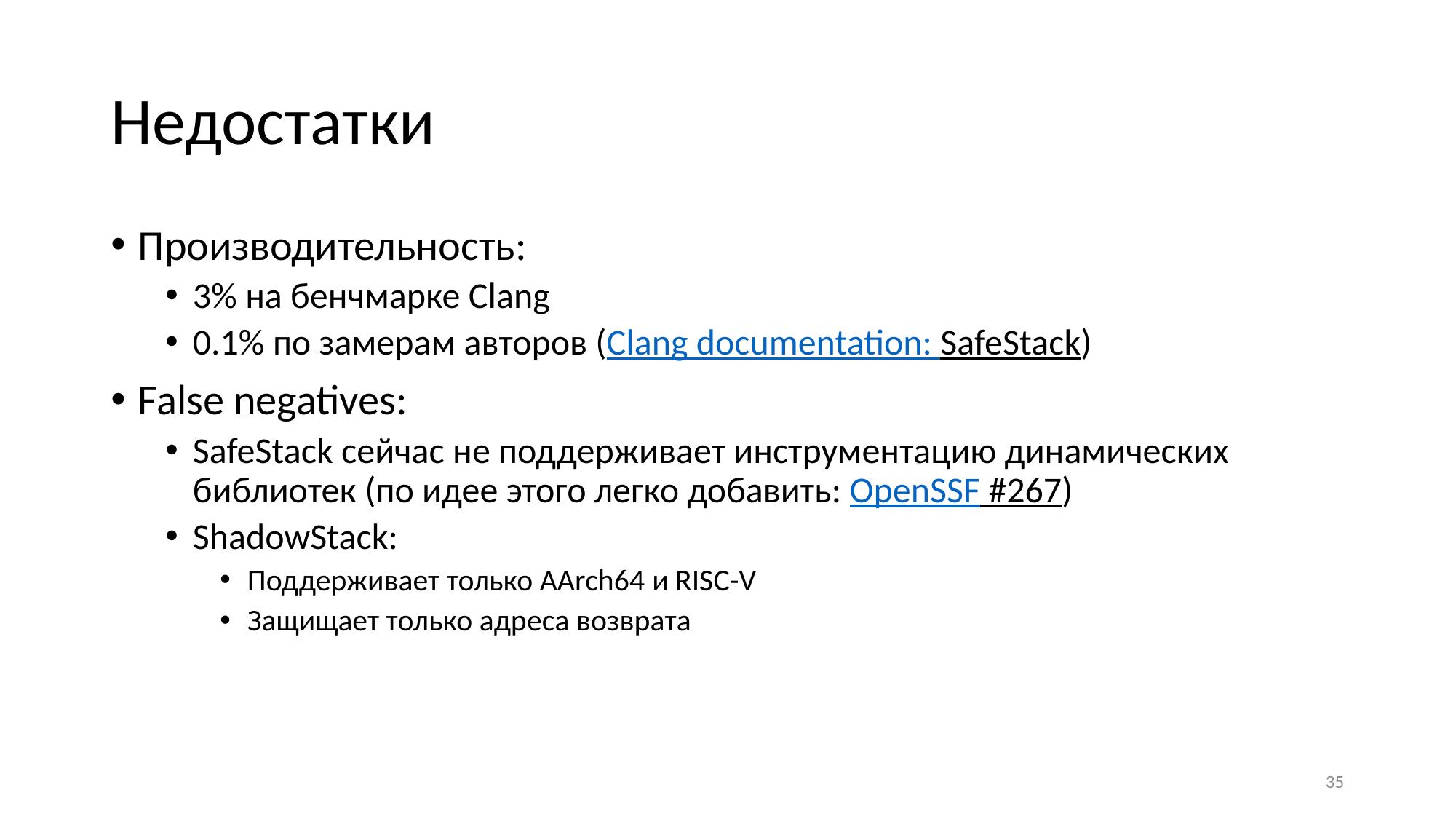

# Недостатки
Производительность:
3% на бенчмарке Clang
0.1% по замерам авторов (Clang documentation: SafeStack)
False negatives:
SafeStack сейчас не поддерживает инструментацию динамических библиотек (по идее этого легко добавить: OpenSSF #267)
ShadowStack:
Поддерживает только AArch64 и RISC-V
Защищает только адреса возврата
35